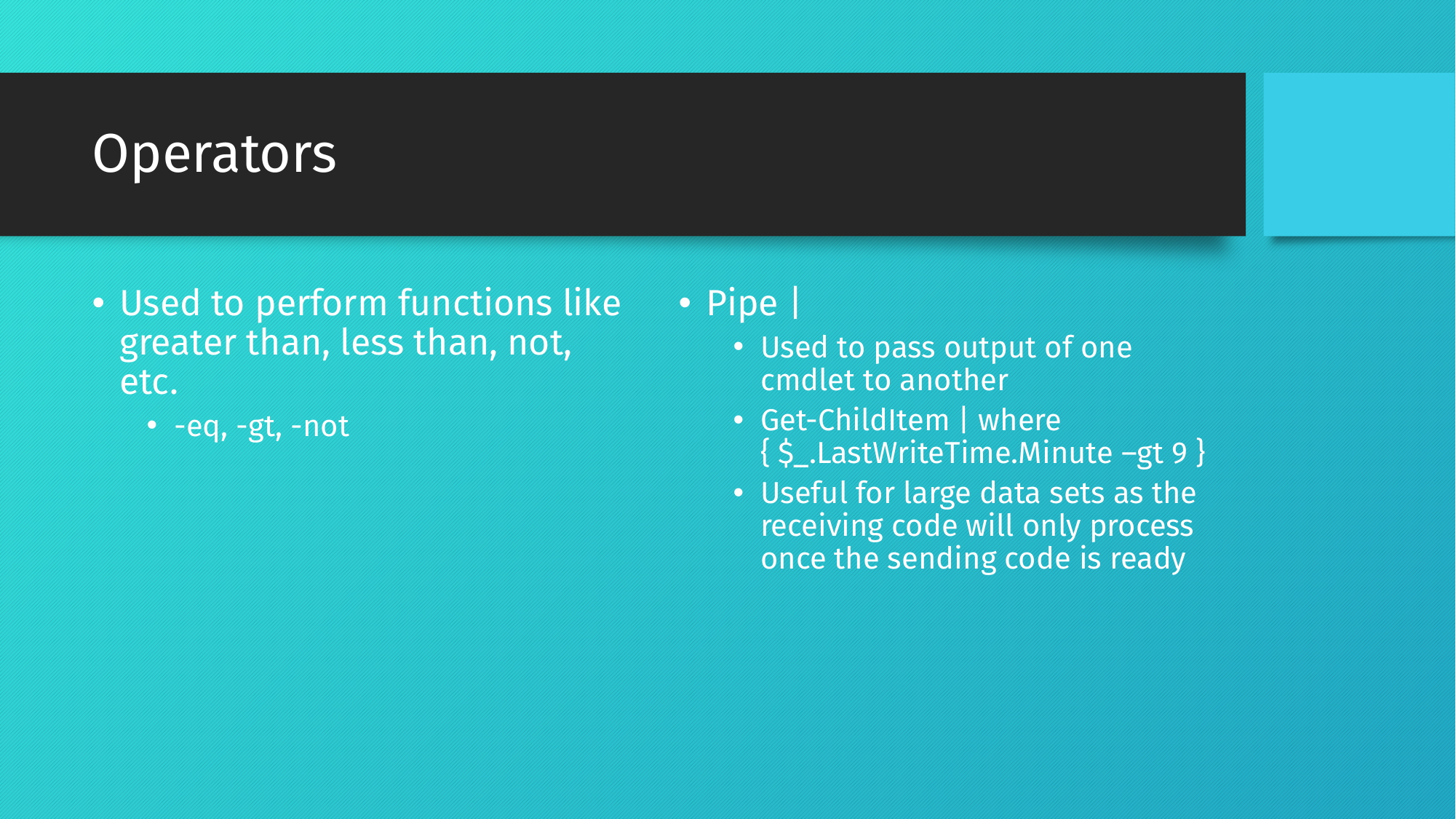

# Operators
Used to perform functions like greater than, less than, not, etc.
-eq, -gt, -not

Pipe |
Used to pass output of one cmdlet to another
Get-ChildItem | where { $_.LastWriteTime.Minute –gt 9 }
Useful for large data sets as the receiving code will only process once the sending code is ready